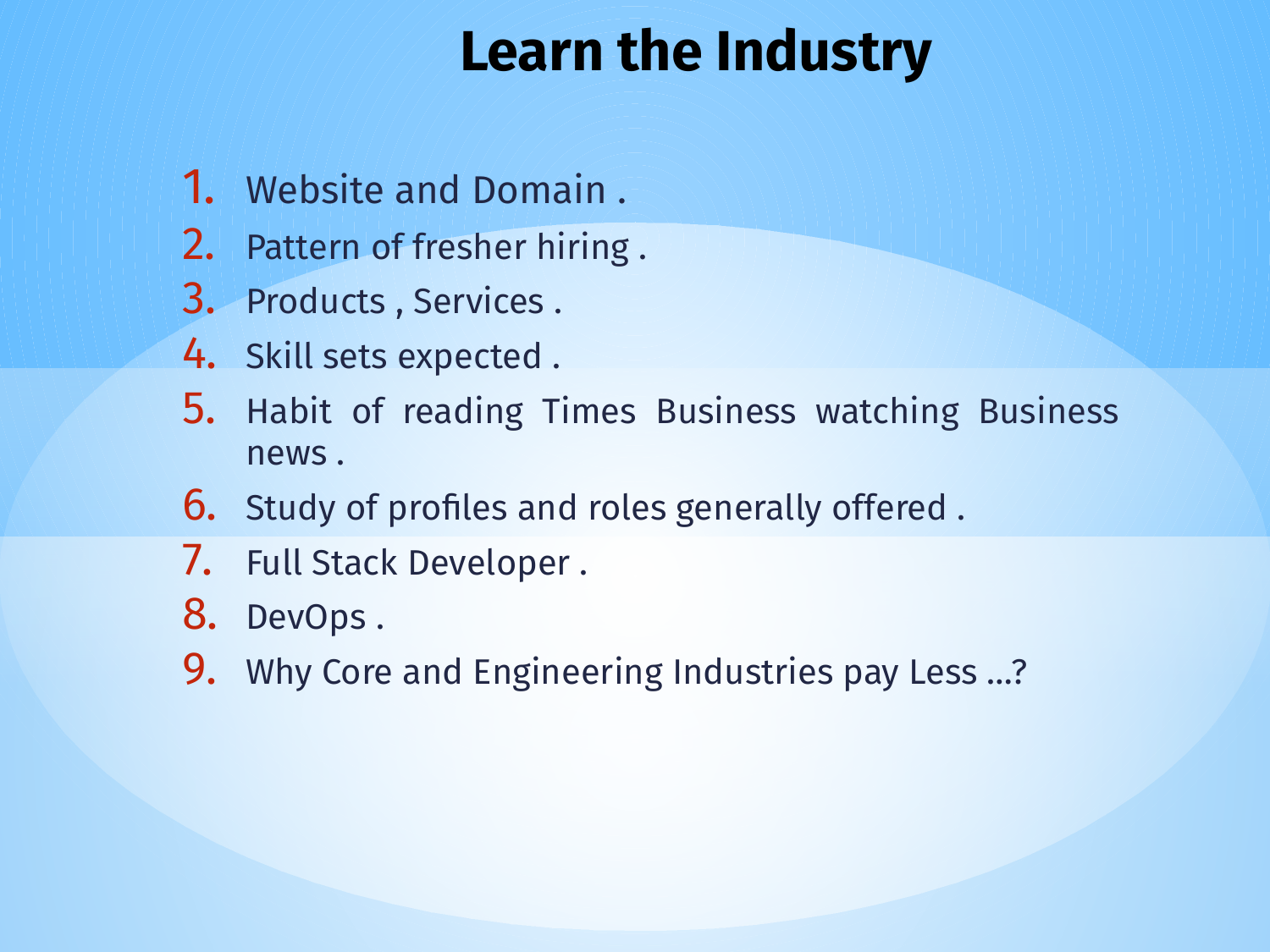

# Learn the Industry
Website and Domain .
Pattern of fresher hiring .
Products , Services .
Skill sets expected .
Habit of reading Times Business watching Business news .
Study of profiles and roles generally offered .
Full Stack Developer .
DevOps .
Why Core and Engineering Industries pay Less …?